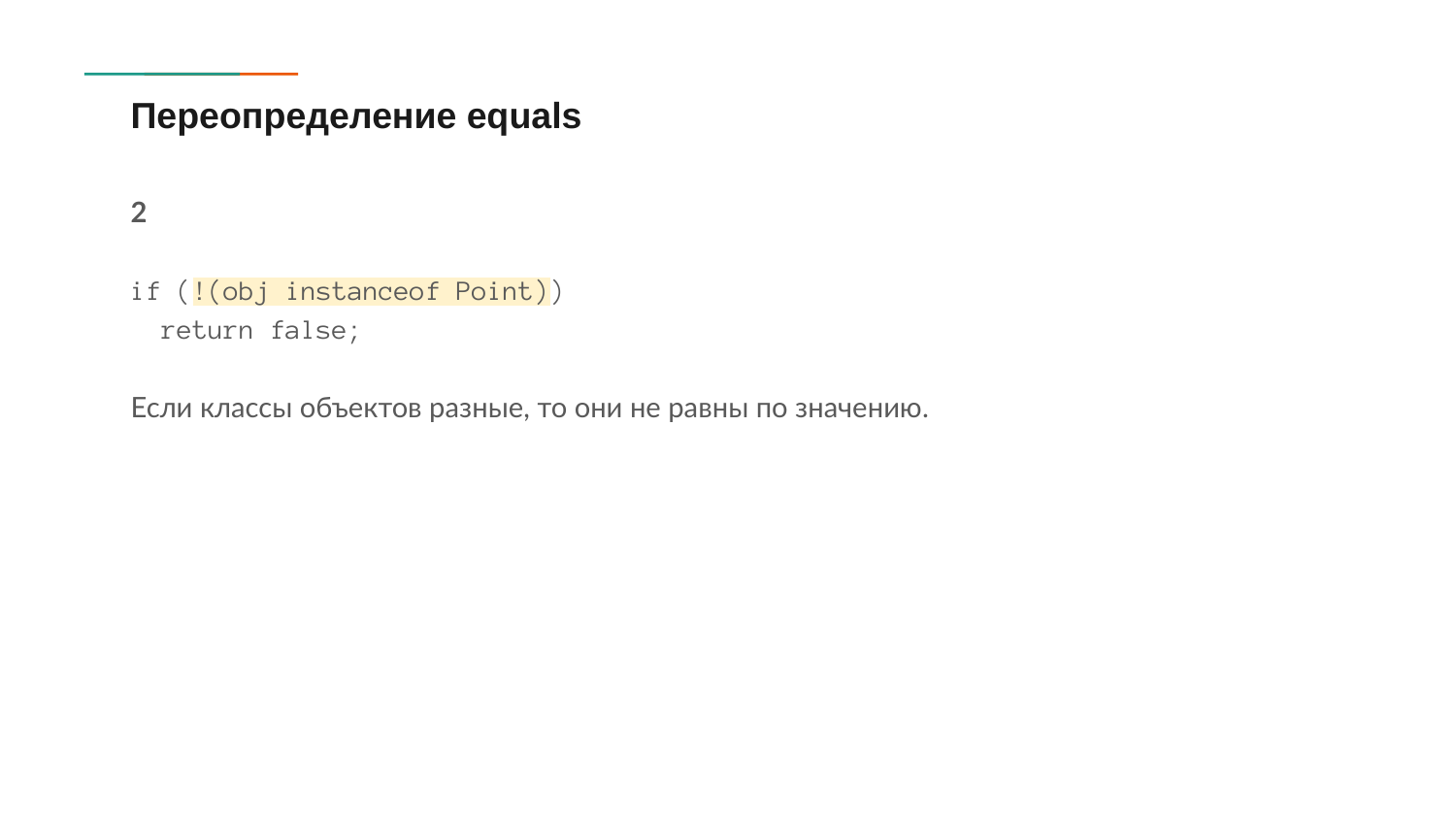

# Переопределение equals
2

if (!(obj instanceof Point))
  return false;

Если классы объектов разные, то они не равны по значению.